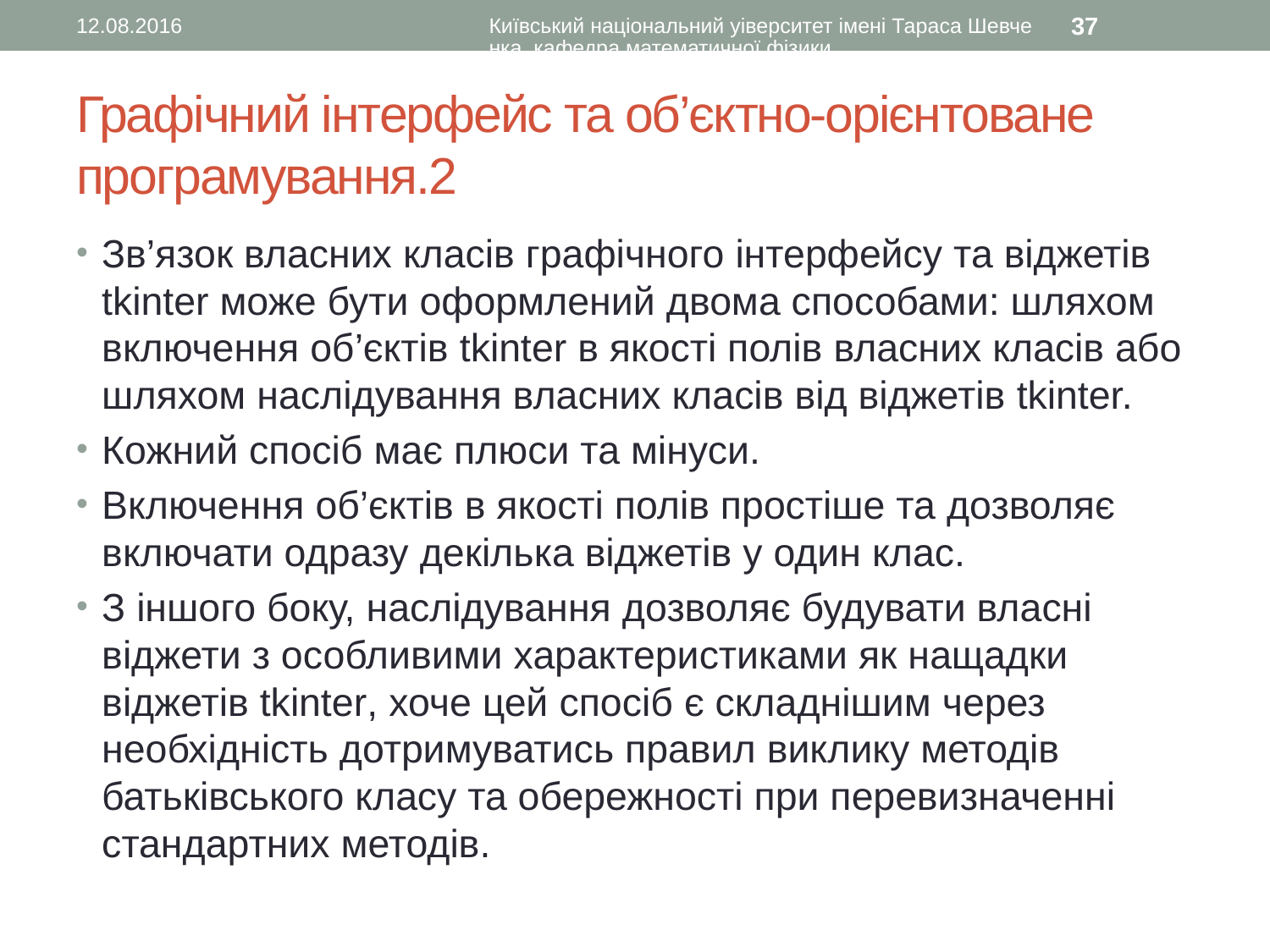

12.08.2016
Київський національний уіверситет імені Тараса Шевченка, кафедра математичної фізики
37
# Графічний інтерфейс та об’єктно-орієнтоване програмування.2
Зв’язок власних класів графічного інтерфейсу та віджетів tkinter може бути оформлений двома способами: шляхом включення об’єктів tkinter в якості полів власних класів або шляхом наслідування власних класів від віджетів tkinter.
Кожний спосіб має плюси та мінуси.
Включення об’єктів в якості полів простіше та дозволяє включати одразу декілька віджетів у один клас.
З іншого боку, наслідування дозволяє будувати власні віджети з особливими характеристиками як нащадки віджетів tkinter, хоче цей спосіб є складнішим через необхідність дотримуватись правил виклику методів батьківського класу та обережності при перевизначенні стандартних методів.